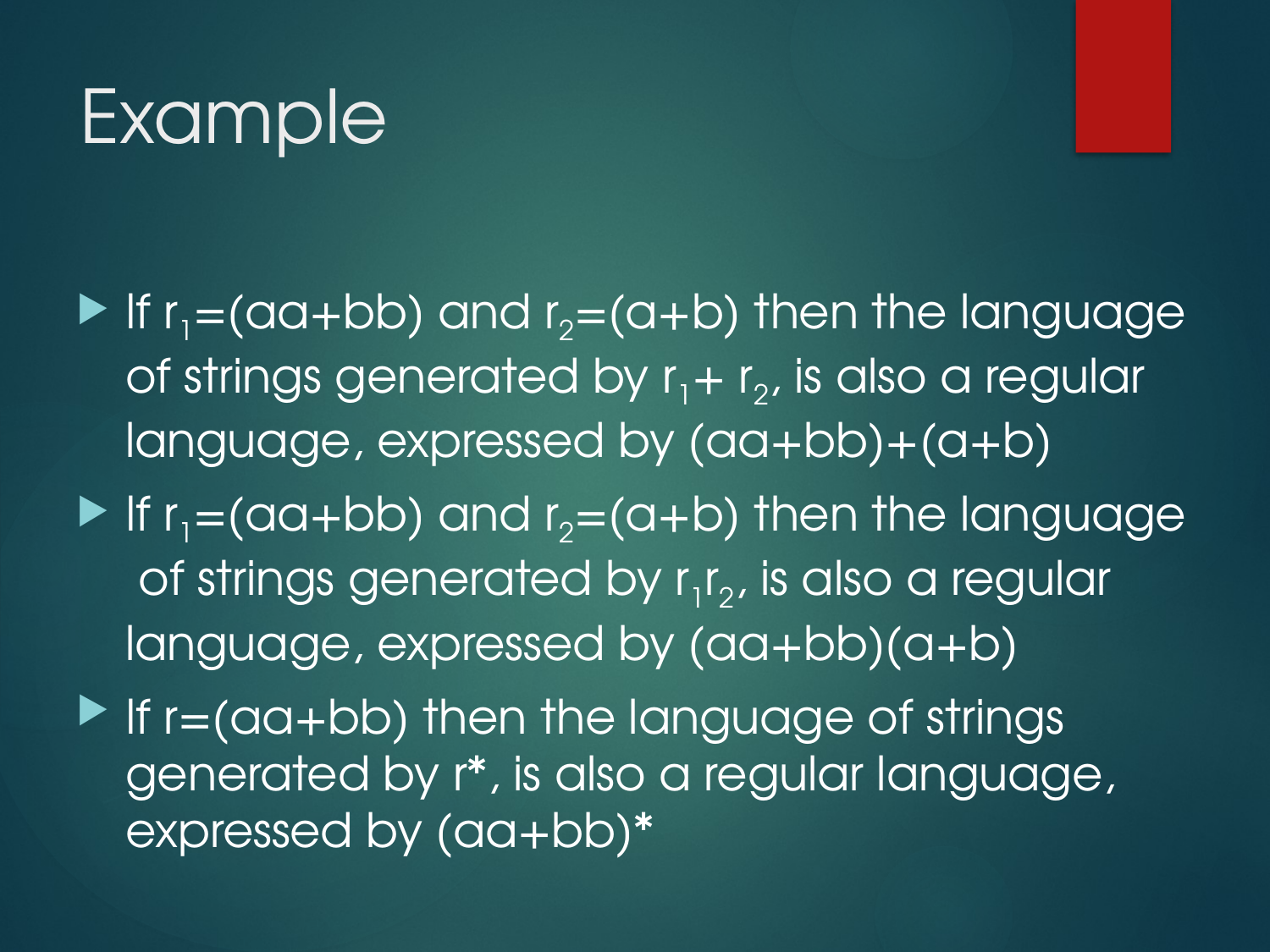

# Example
If r1=(aa+bb) and r2=(a+b) then the language of strings generated by r1+ r2, is also a regular language, expressed by (aa+bb)+(a+b)
If r1=(aa+bb) and r2=(a+b) then the language  of strings generated by r1r2, is also a regular language, expressed by (aa+bb)(a+b)
If r=(aa+bb) then the language of strings generated by r*, is also a regular language, expressed by (aa+bb)*